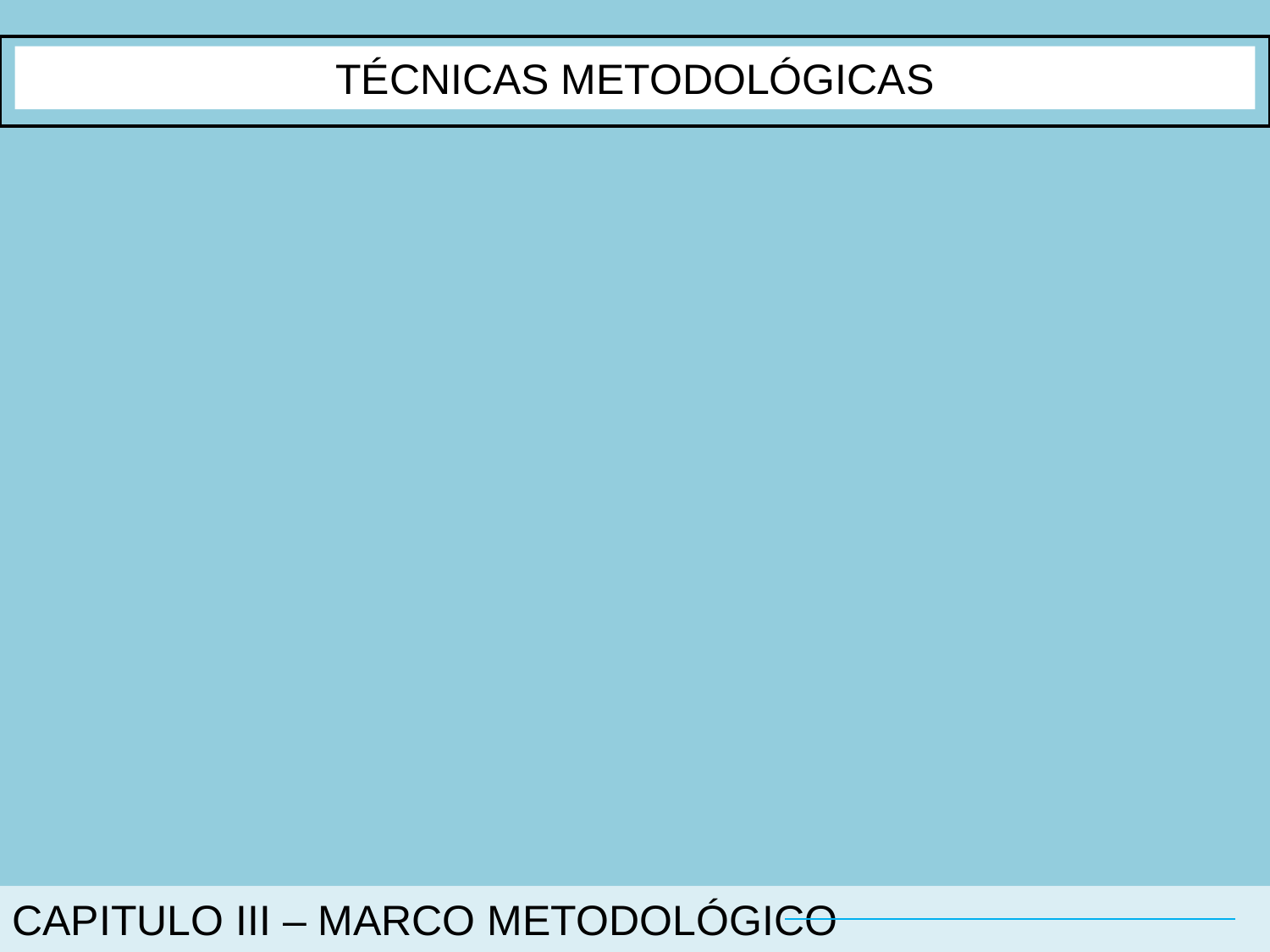

TÉCNICAS METODOLÓGICAS
CAPITULO III – MARCO METODOLÓGICO